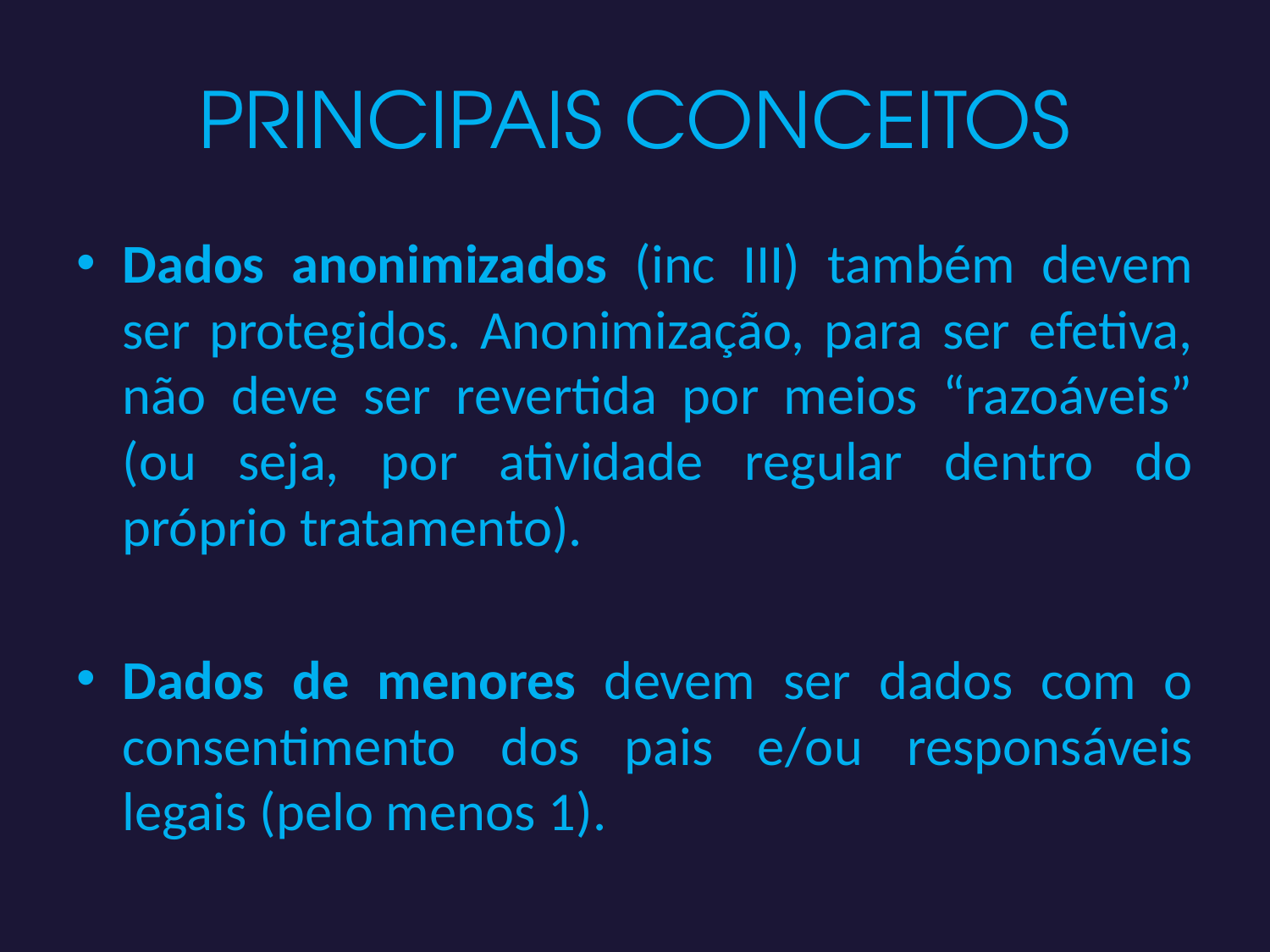

# PRINCIPAIS CONCEITOS
Dados anonimizados (inc III) também devem ser protegidos. Anonimização, para ser efetiva, não deve ser revertida por meios “razoáveis” (ou seja, por atividade regular dentro do próprio tratamento).

Dados de menores devem ser dados com o consentimento dos pais e/ou responsáveis legais (pelo menos 1).